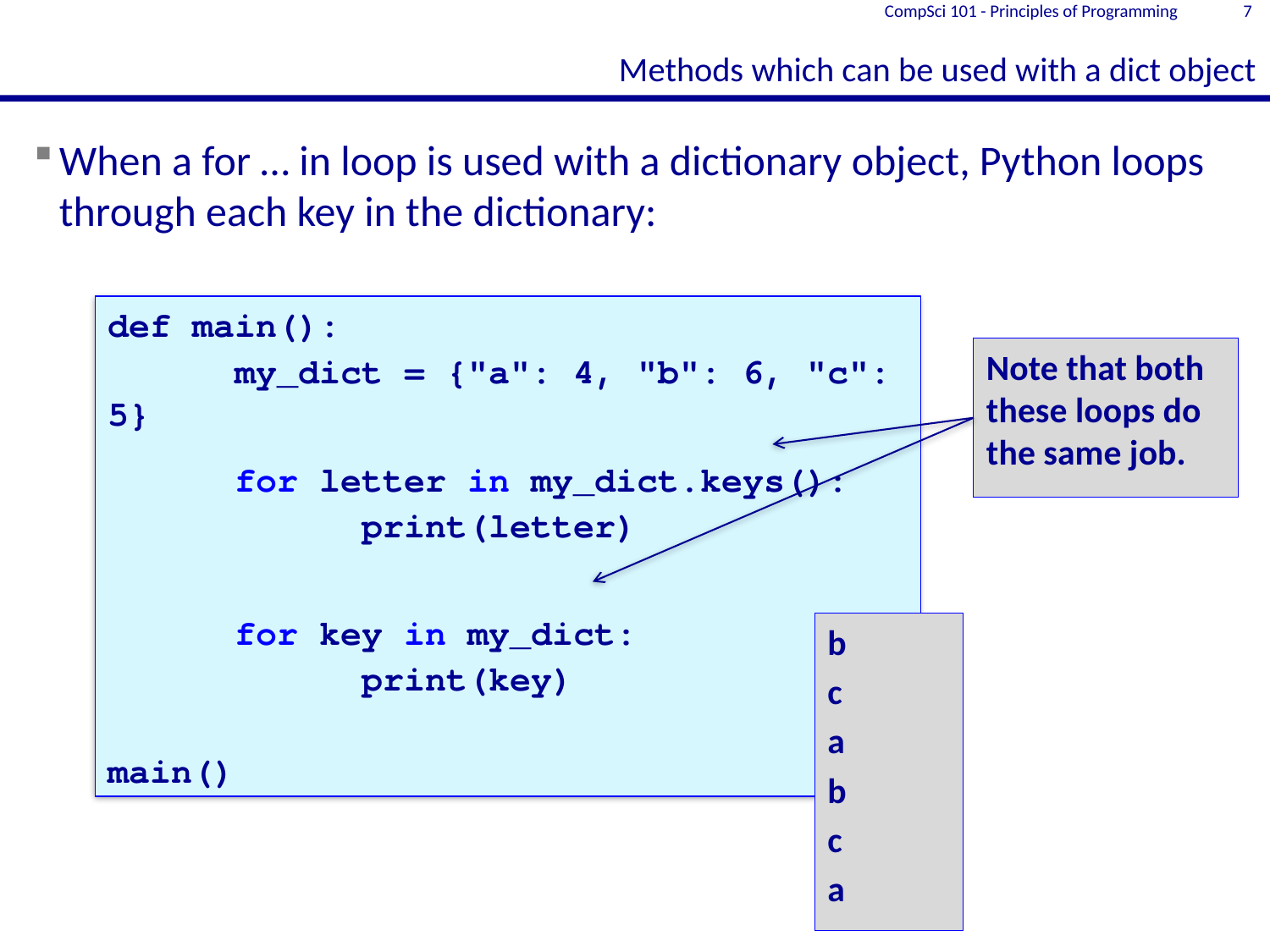

# Methods which can be used with a dict object
CompSci 101 - Principles of Programming
7
When a for … in loop is used with a dictionary object, Python loops through each key in the dictionary:

def main():
	my_dict = {"a": 4, "b": 6, "c": 5}

 	for letter in my_dict.keys():
		print(letter)

 	for key in my_dict:
		print(key)

main()
Note that both these loops do the same job.

b
c
a
b
c
a